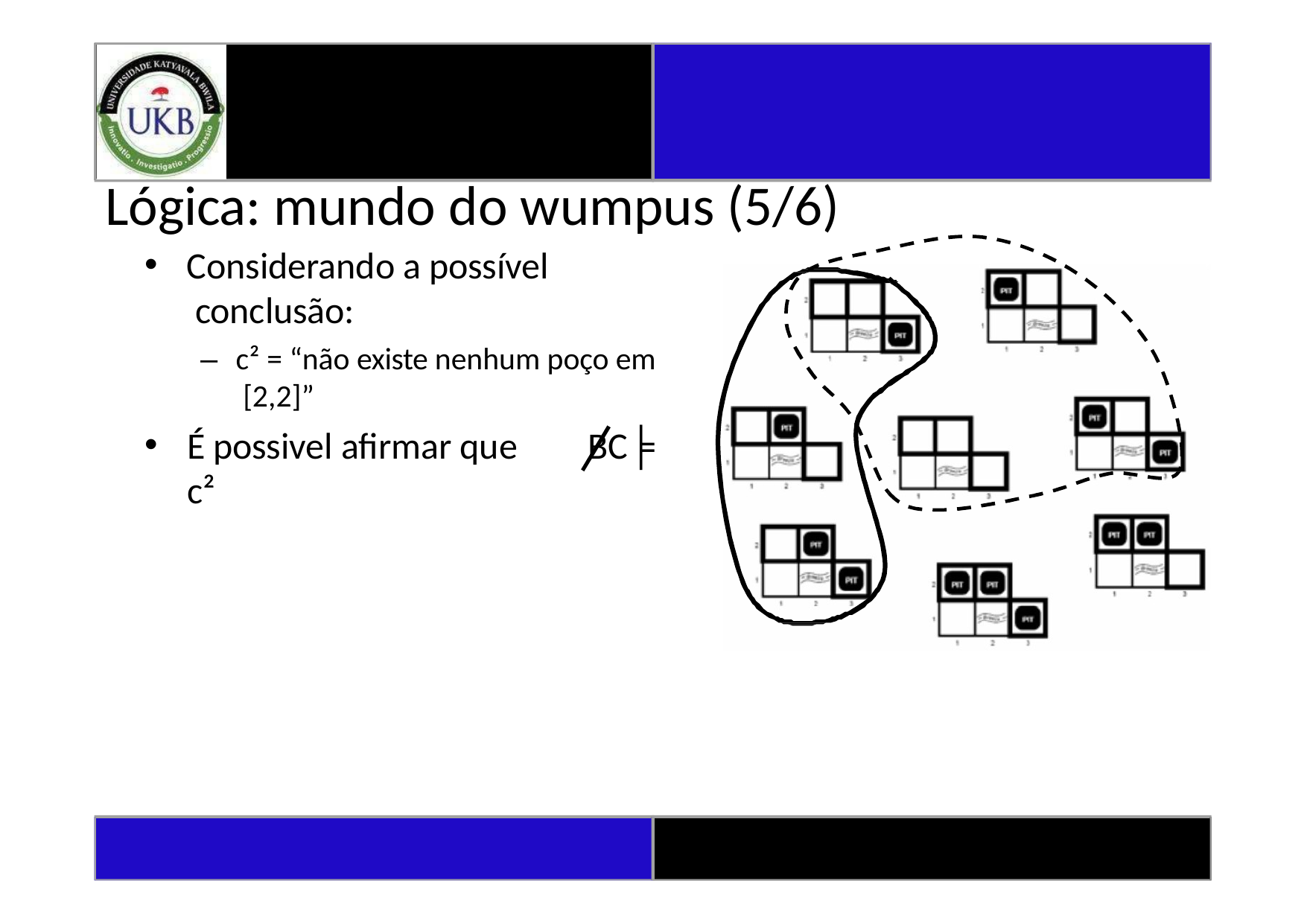

# Lógica: mundo do wumpus (5/6)

Considerando a possível  conclusão:
–	c² = “não existe nenhum poço em  [2,2]”
É possivel afirmar que	BC╞ c²